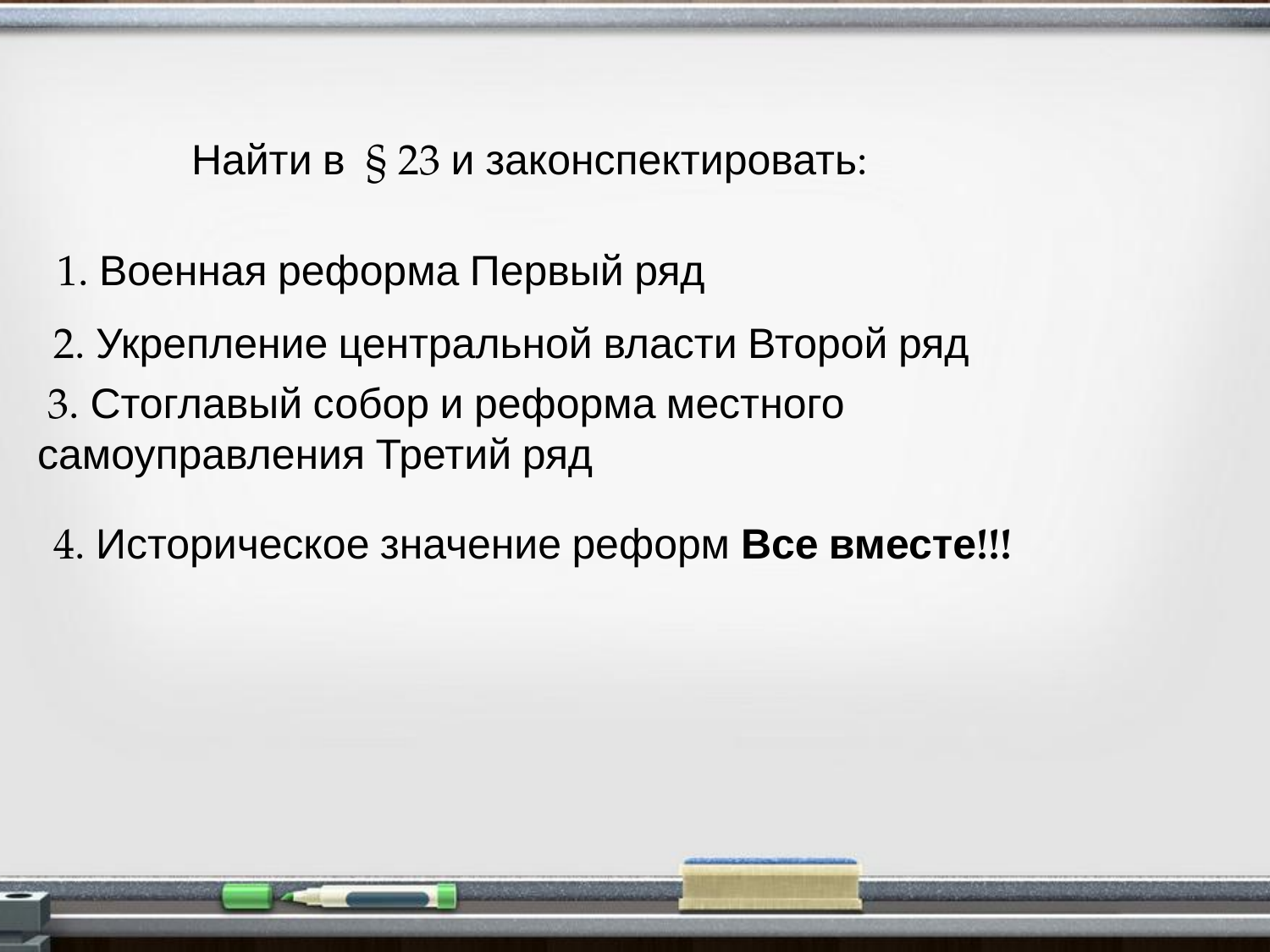

Найти в  § 23 и законспектировать:
1. Военная реформа Первый ряд
2. Укрепление центральной власти Второй ряд
 3. Стоглавый собор и реформа местного самоуправления Третий ряд

4. Историческое значение реформ Все вместе!!!